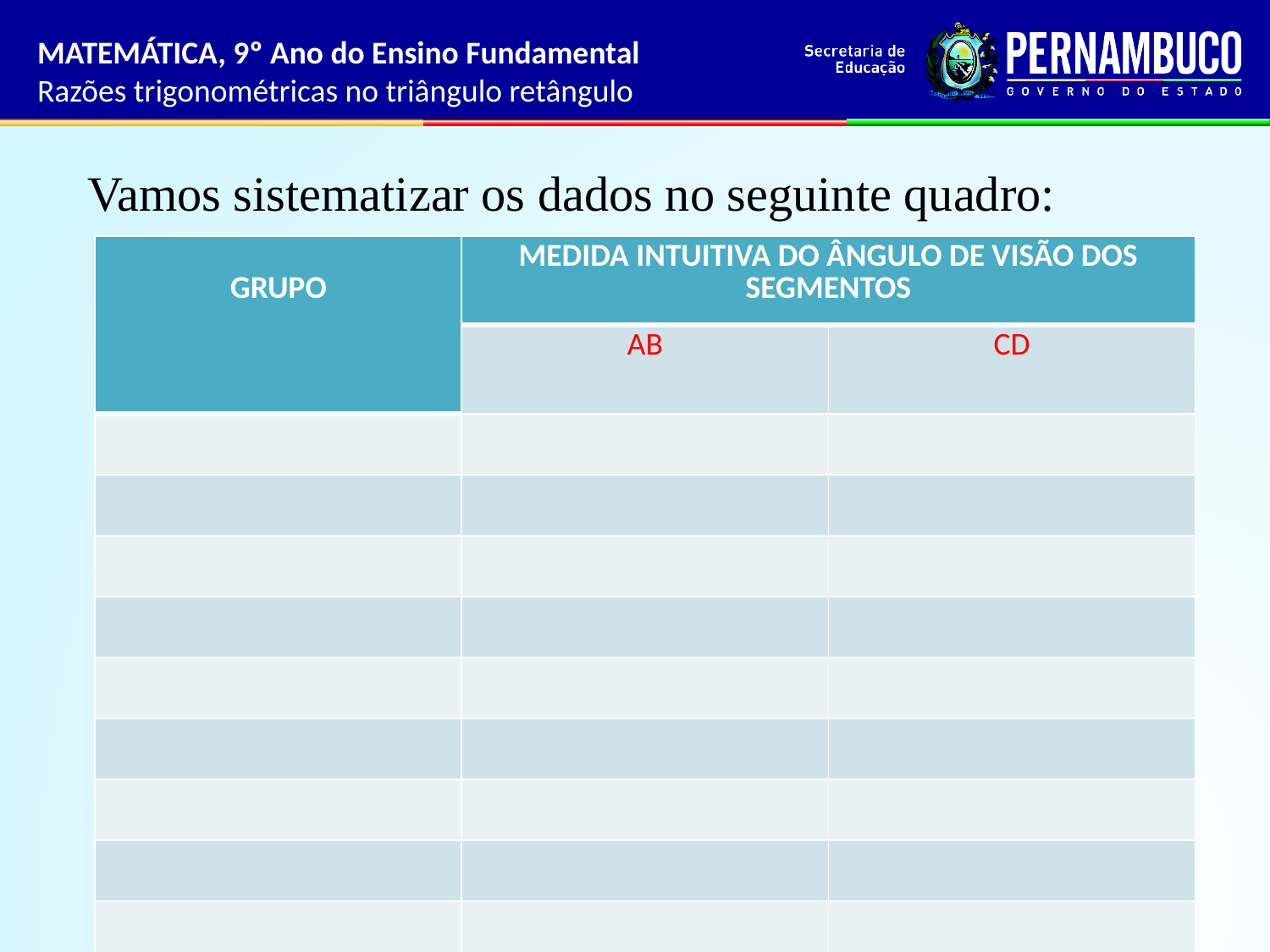

MATEMÁTICA, 9º Ano do Ensino Fundamental
Razões trigonométricas no triângulo retângulo
Vamos sistematizar os dados no seguinte quadro:
| GRUPO | MEDIDA INTUITIVA DO ÂNGULO DE VISÃO DOS SEGMENTOS |  |
| --- | --- | --- |
|  | AB | CD |
|  |  |  |
|  |  |  |
|  |  |  |
|  |  |  |
|  |  |  |
|  |  |  |
|  |  |  |
|  |  |  |
|  |  |  |